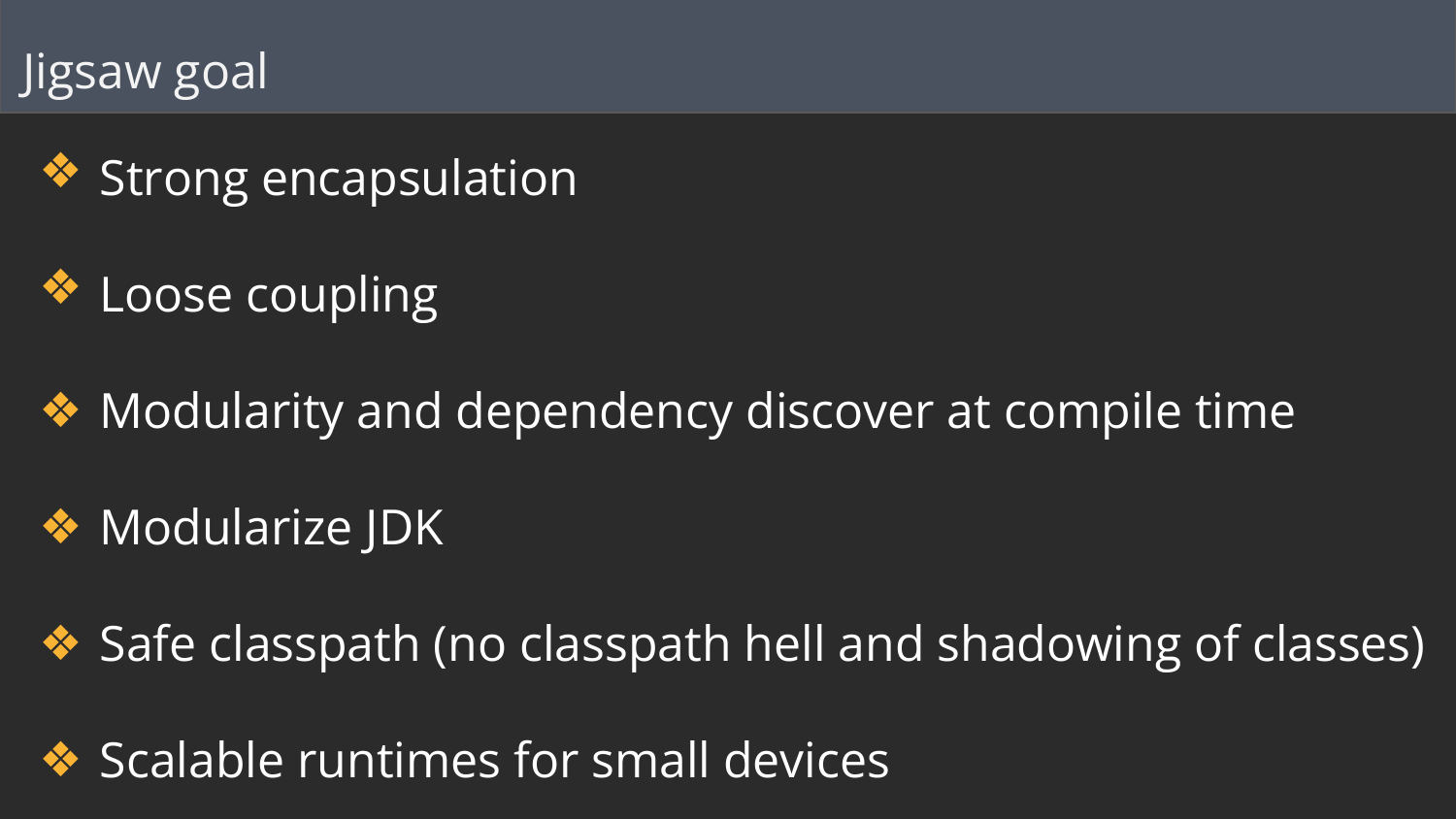

Jigsaw goal
Strong encapsulation

Loose coupling

Modularity and dependency discover at compile time

Modularize JDK

Safe classpath (no classpath hell and shadowing of classes)

Scalable runtimes for small devices